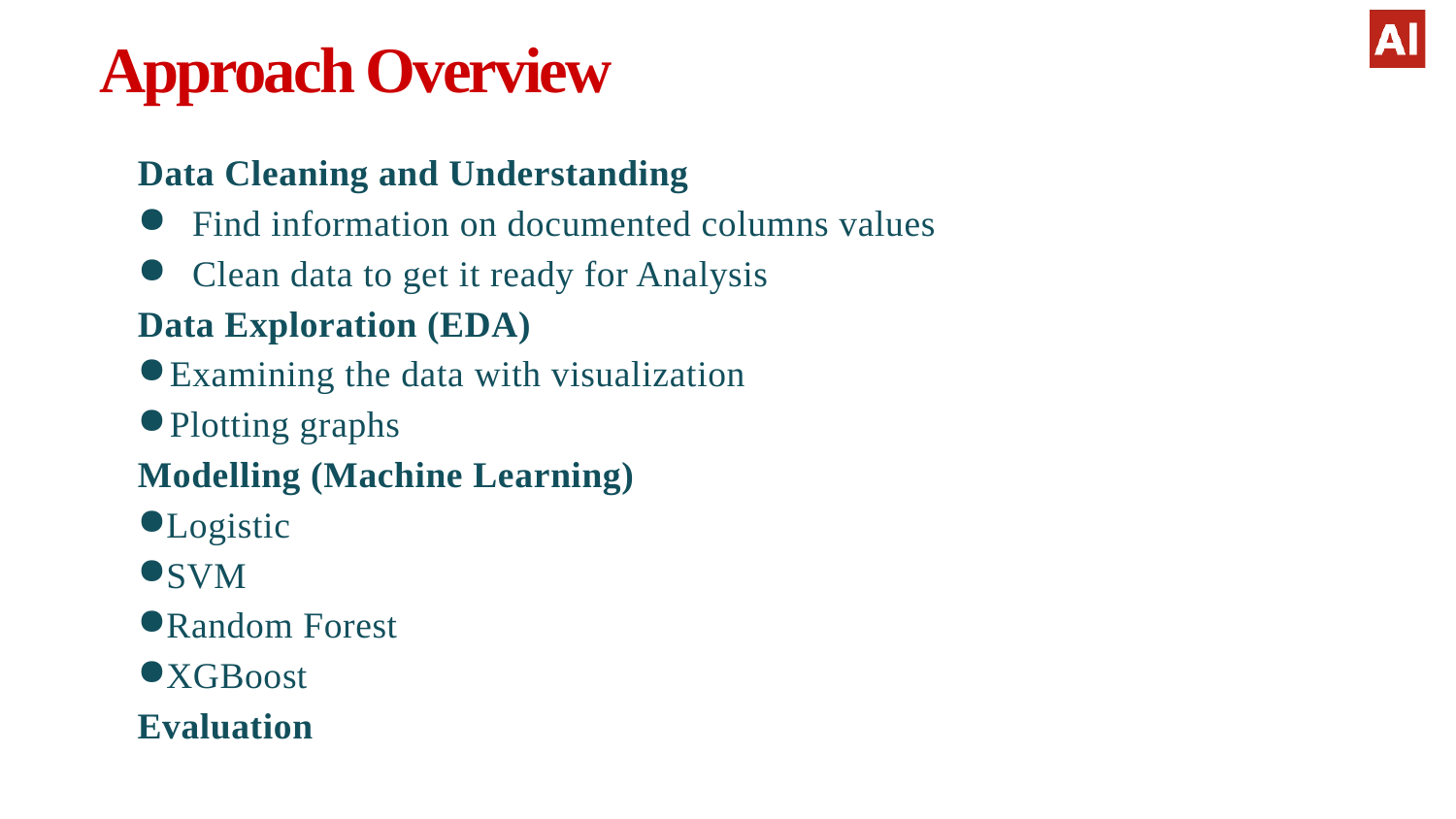

Approach Overview
Data Cleaning and Understanding
Find information on documented columns values
Clean data to get it ready for Analysis
Data Exploration (EDA)
Examining the data with visualization
Plotting graphs
Modelling (Machine Learning)
Logistic
SVM
Random Forest
XGBoost
Evaluation